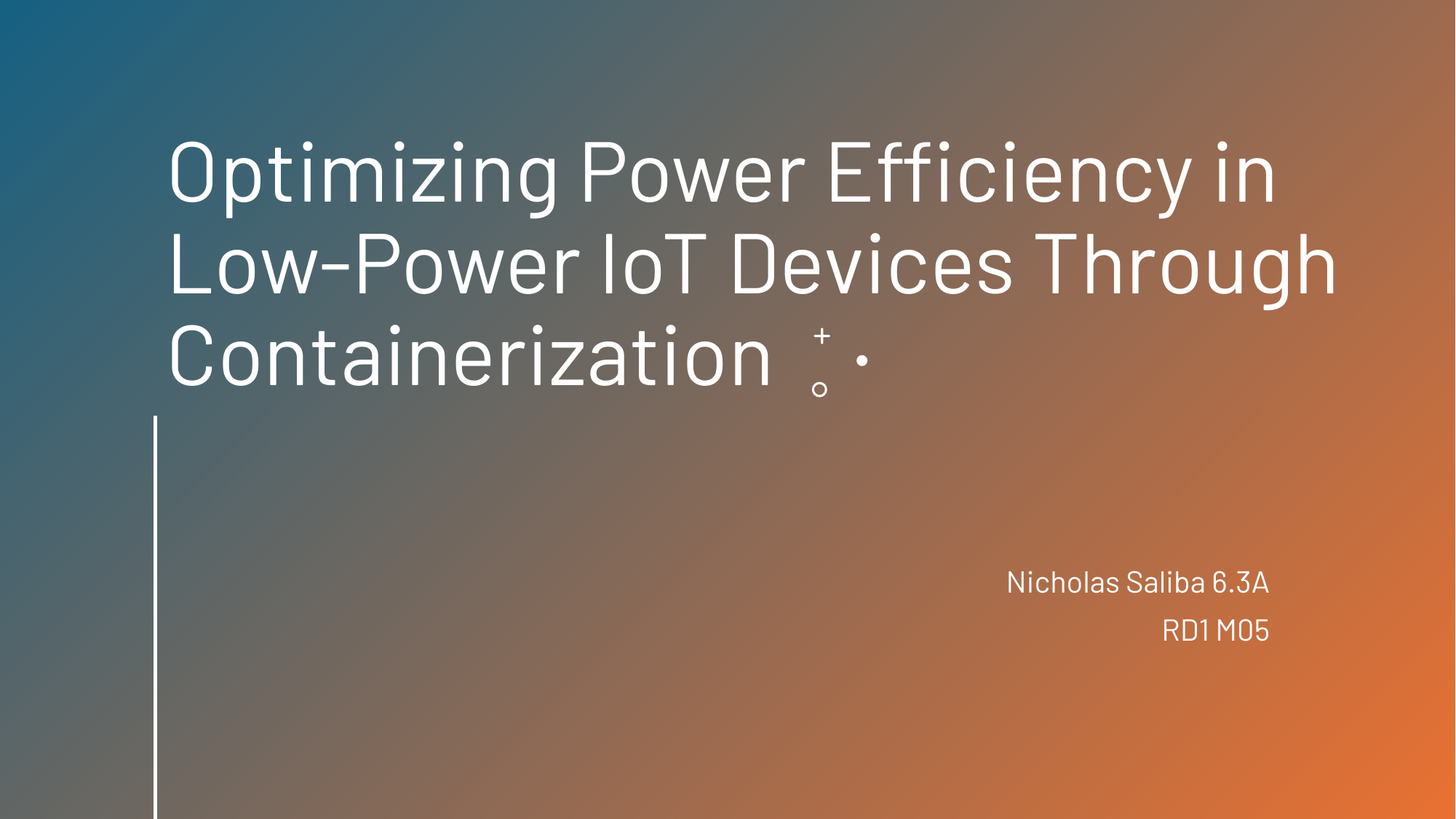

# Optimizing Power Efficiency in Low-Power IoT Devices Through Containerization

Nicholas Saliba 6.3A
RD1 M05